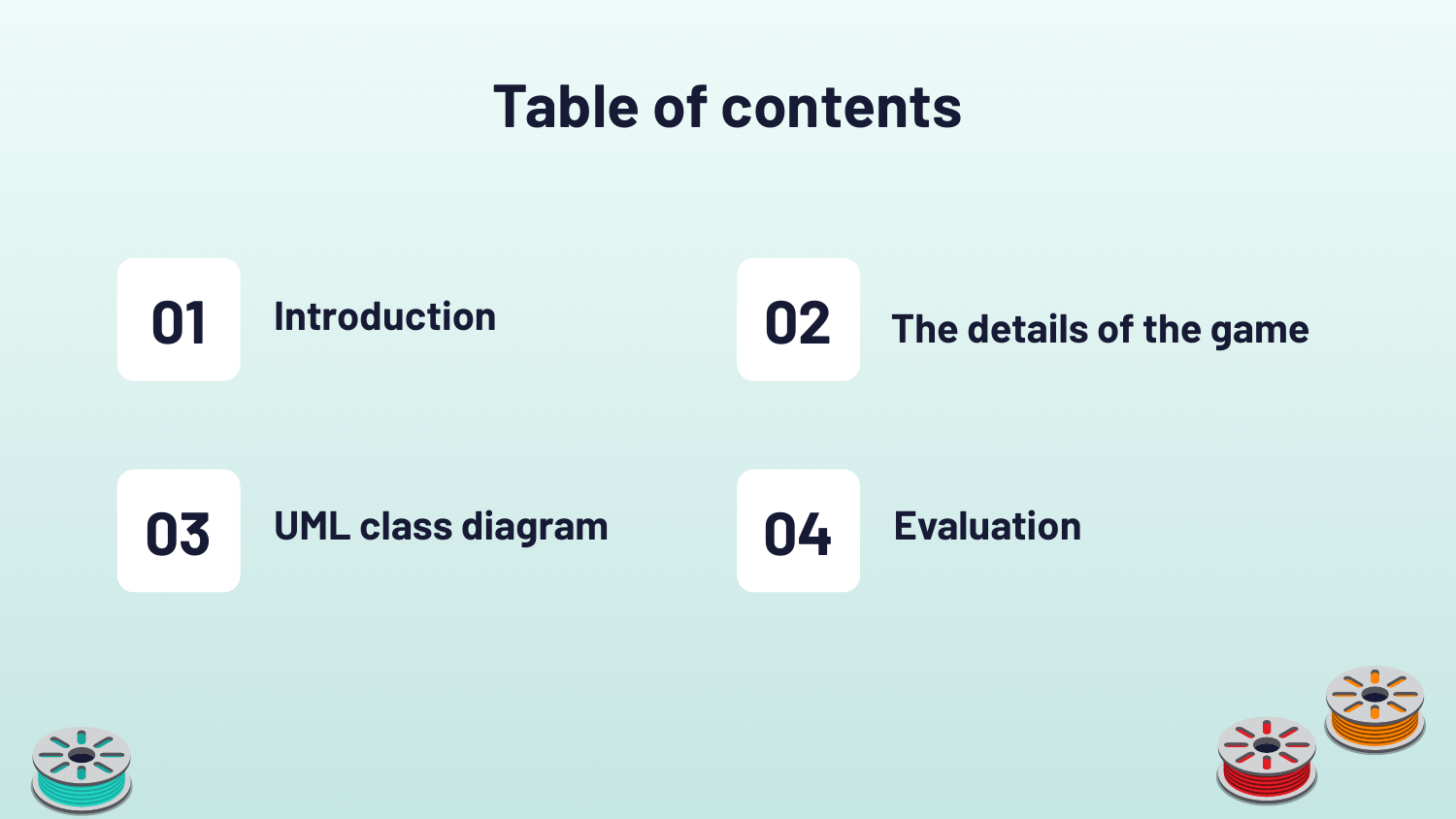

# Table of contents
The details of the game

01
02
Introduction

03
04
UML class diagram
Evaluation